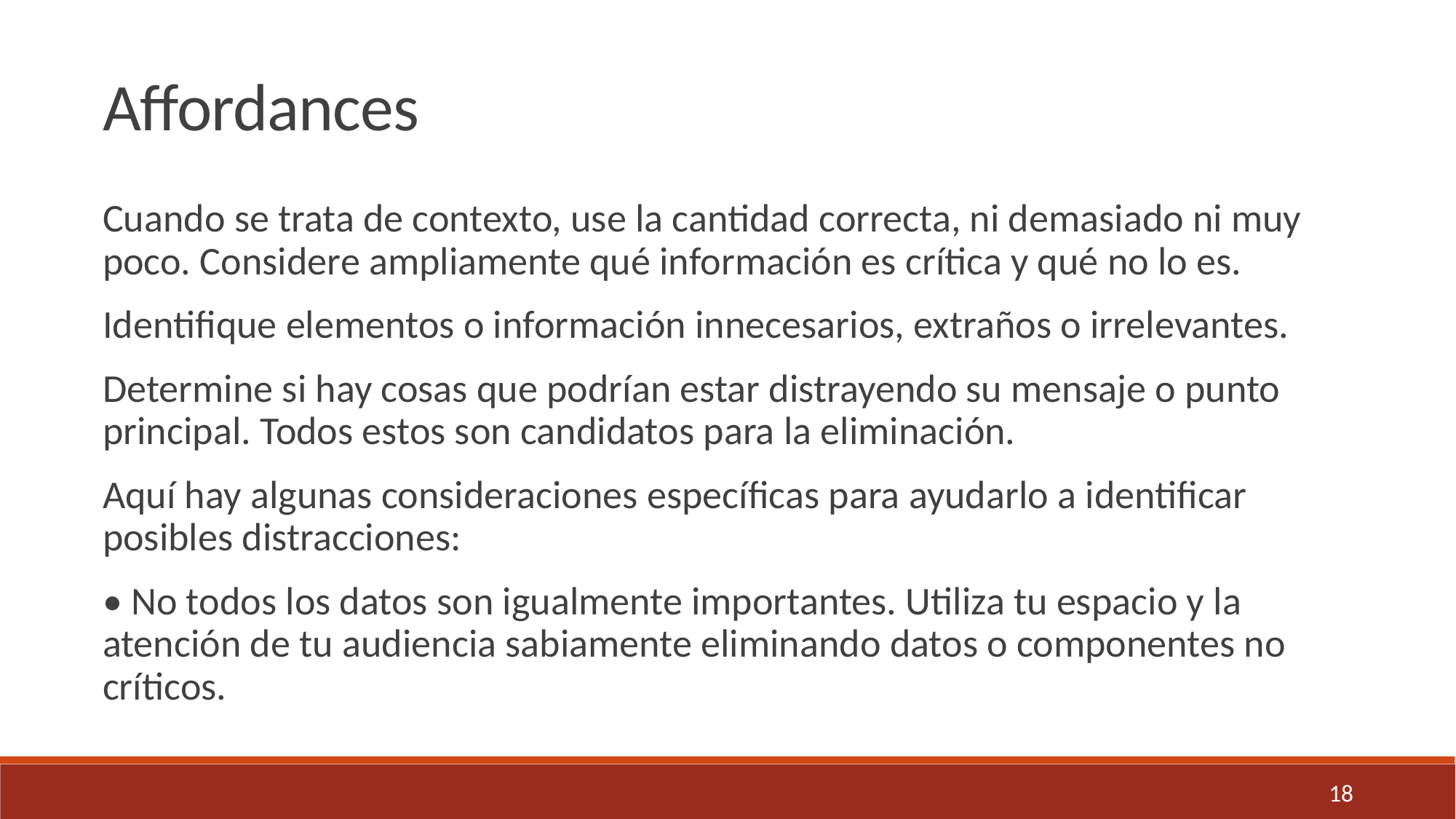

Affordances
Cuando se trata de contexto, use la cantidad correcta, ni demasiado ni muy poco. Considere ampliamente qué información es crítica y qué no lo es.
Identifique elementos o información innecesarios, extraños o irrelevantes.
Determine si hay cosas que podrían estar distrayendo su mensaje o punto principal. Todos estos son candidatos para la eliminación.
Aquí hay algunas consideraciones específicas para ayudarlo a identificar posibles distracciones:
• No todos los datos son igualmente importantes. Utiliza tu espacio y la atención de tu audiencia sabiamente eliminando datos o componentes no críticos.
18